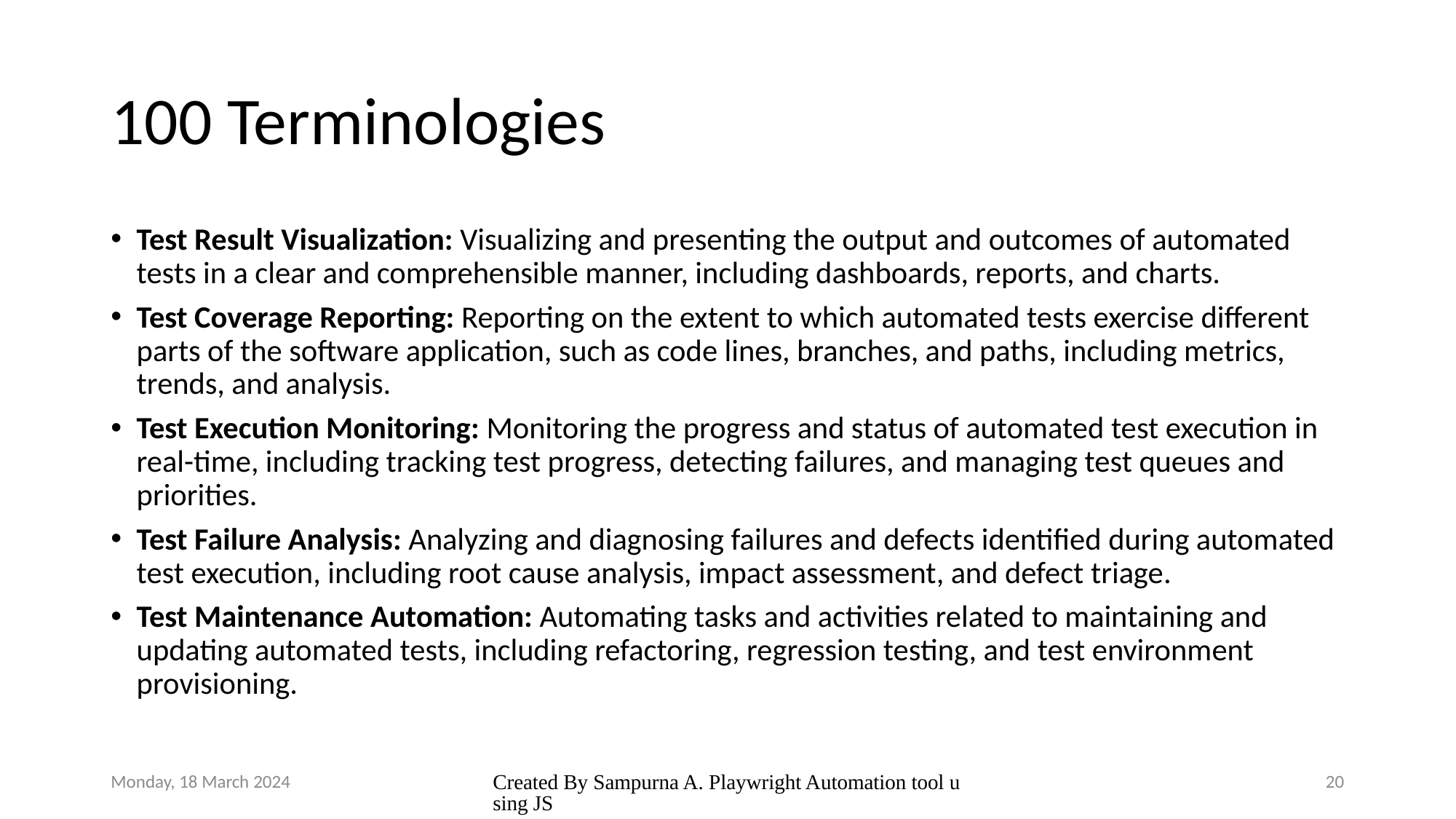

# 100 Terminologies
Test Result Visualization: Visualizing and presenting the output and outcomes of automated tests in a clear and comprehensible manner, including dashboards, reports, and charts.
Test Coverage Reporting: Reporting on the extent to which automated tests exercise different parts of the software application, such as code lines, branches, and paths, including metrics, trends, and analysis.
Test Execution Monitoring: Monitoring the progress and status of automated test execution in real-time, including tracking test progress, detecting failures, and managing test queues and priorities.
Test Failure Analysis: Analyzing and diagnosing failures and defects identified during automated test execution, including root cause analysis, impact assessment, and defect triage.
Test Maintenance Automation: Automating tasks and activities related to maintaining and updating automated tests, including refactoring, regression testing, and test environment provisioning.

Monday, 18 March 2024
Created By Sampurna A. Playwright Automation tool using JS
20